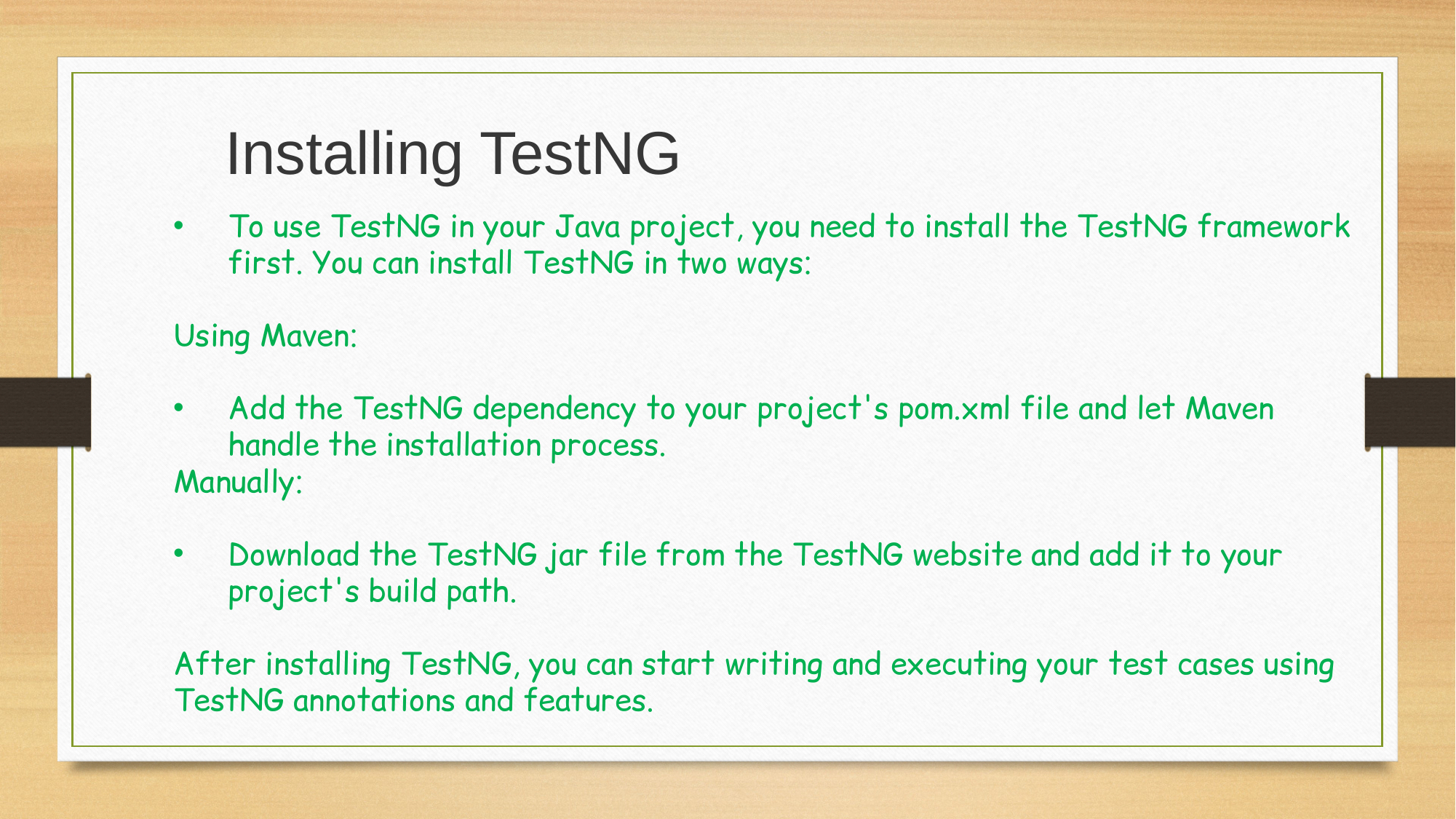

Installing TestNG
To use TestNG in your Java project, you need to install the TestNG framework first. You can install TestNG in two ways:

Using Maven:

Add the TestNG dependency to your project's pom.xml file and let Maven handle the installation process.
Manually:

Download the TestNG jar file from the TestNG website and add it to your project's build path.

After installing TestNG, you can start writing and executing your test cases using TestNG annotations and features.